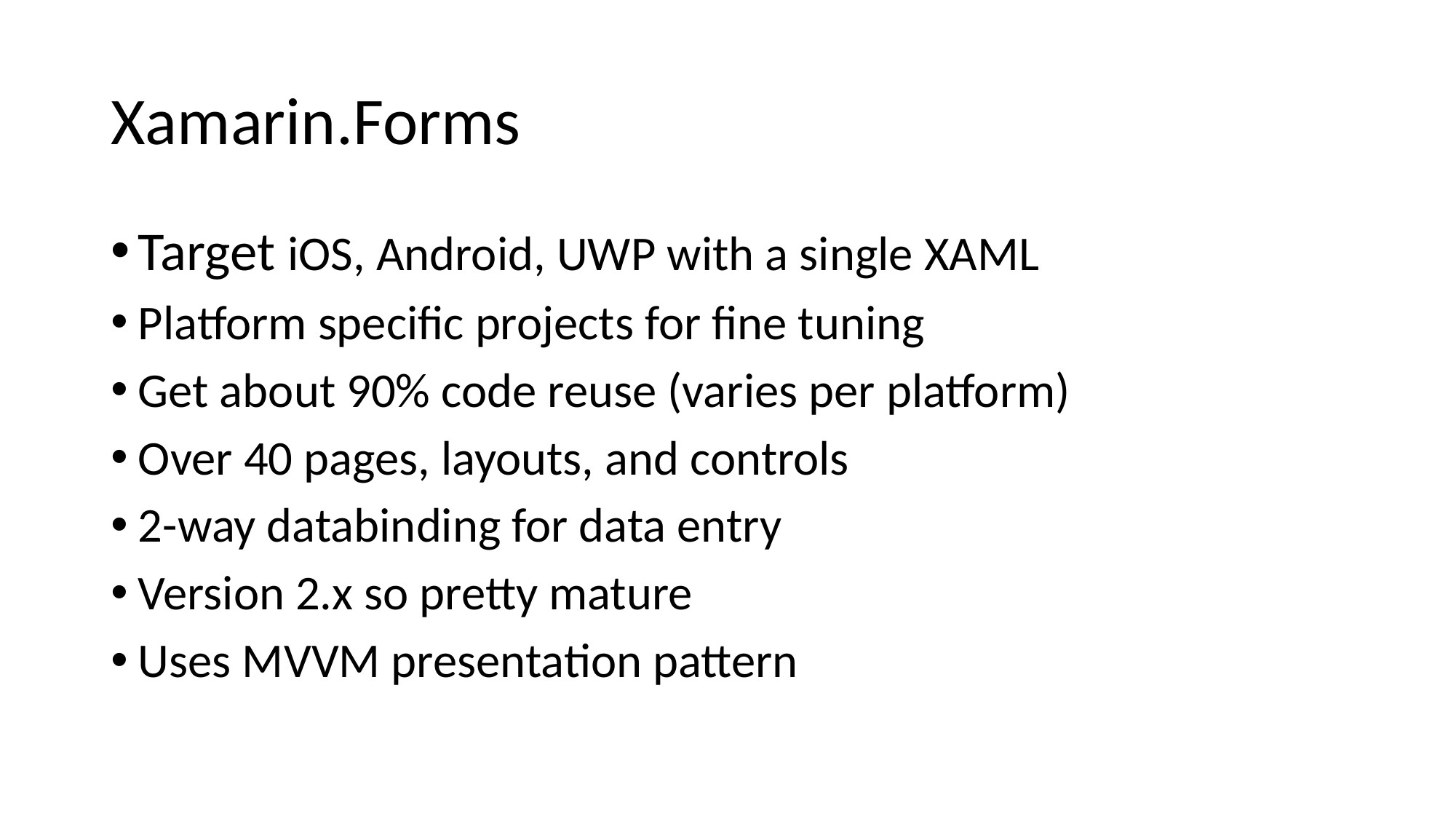

# Xamarin.Forms
Target iOS, Android, UWP with a single XAML
Platform specific projects for fine tuning
Get about 90% code reuse (varies per platform)
Over 40 pages, layouts, and controls
2-way databinding for data entry
Version 2.x so pretty mature
Uses MVVM presentation pattern